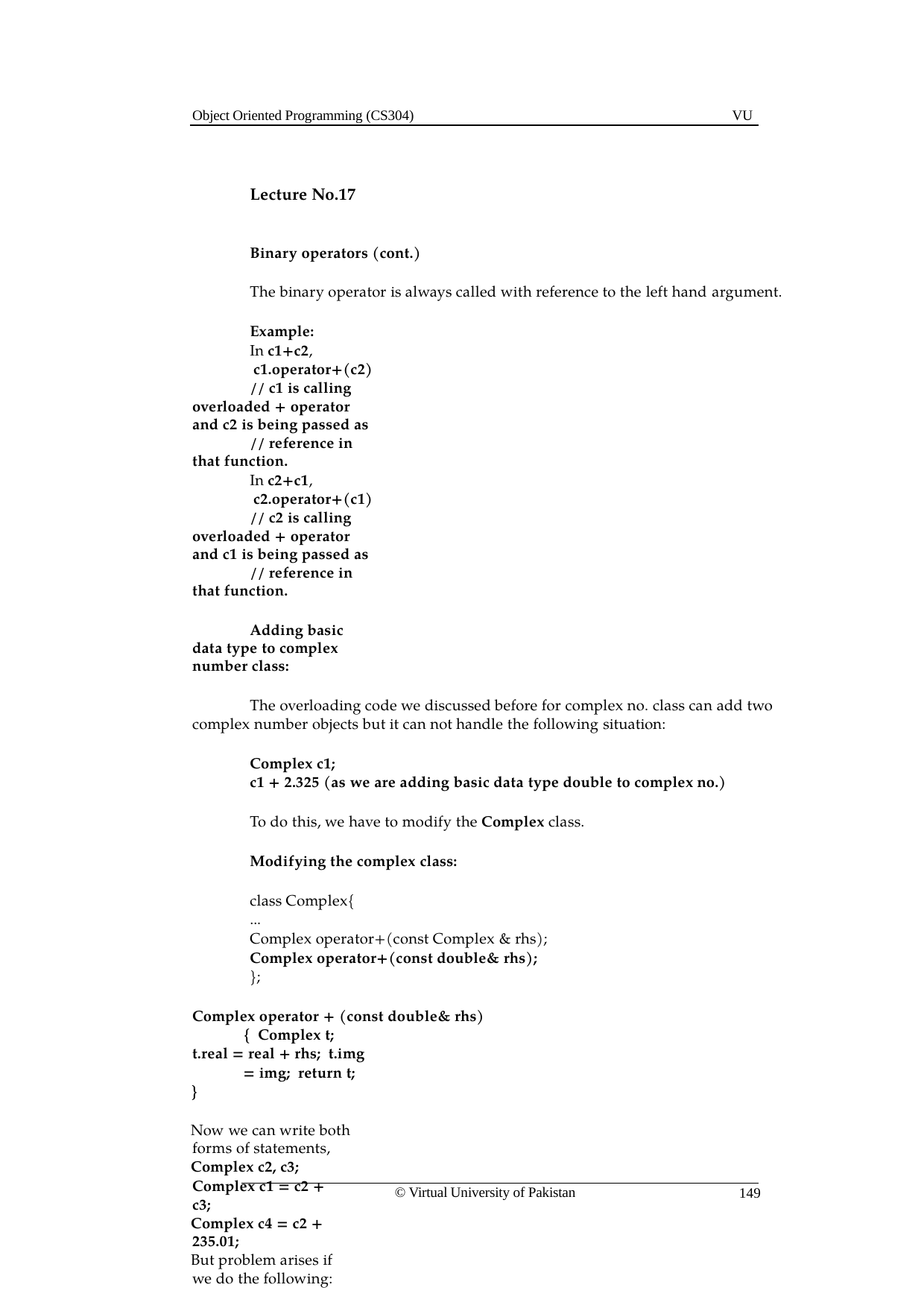

Object Oriented Programming (CS304)
VU

Lecture No.17

Binary operators (cont.)

The binary operator is always called with reference to the left hand argument.

Example:
In c1+c2,
c1.operator+(c2)
// c1 is calling overloaded + operator and c2 is being passed as
// reference in that function.
In c2+c1,
c2.operator+(c1)
// c2 is calling overloaded + operator and c1 is being passed as
// reference in that function.

Adding basic data type to complex number class:

The overloading code we discussed before for complex no. class can add two  complex number objects but it can not handle the following situation:

Complex c1;
c1 + 2.325 (as we are adding basic data type double to complex no.)

To do this, we have to modify the Complex class.

Modifying the complex class:

class Complex{
...
Complex operator+(const Complex & rhs);
Complex operator+(const double& rhs);
};

Complex operator + (const double& rhs){  Complex t;
t.real = real + rhs;  t.img = img;  return t;
}

Now we can write both forms of statements,
Complex c2, c3;  Complex c1 = c2 + c3;
Complex c4 = c2 + 235.01;
But problem arises if we do the following:

Complex c5 = 450.120 + c1;
The + operator is called with reference to 450.120
© Virtual University of Pakistan

149